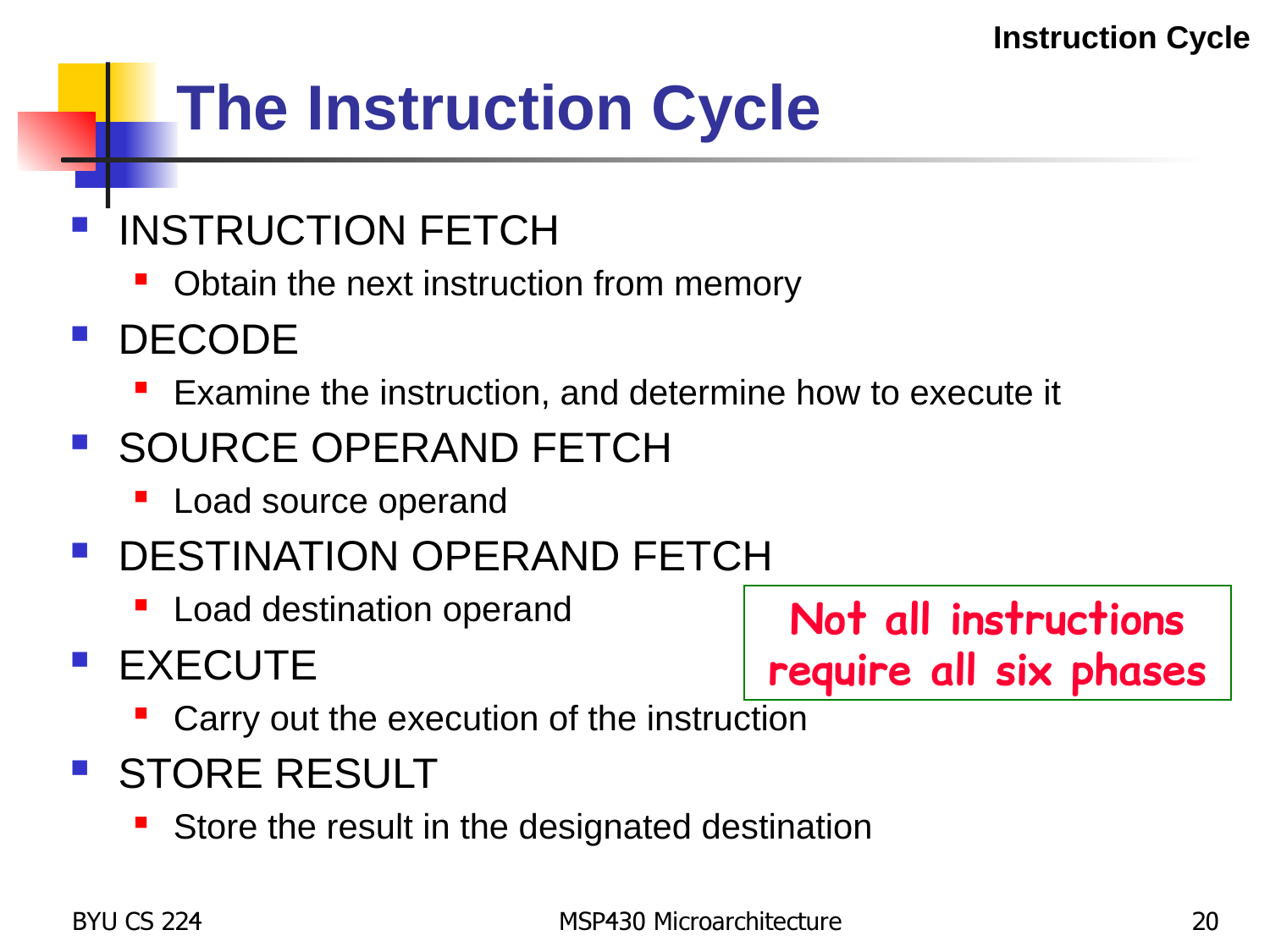

Instruction Cycle
# The Instruction Cycle
INSTRUCTION FETCH
Obtain the next instruction from memory
DECODE
Examine the instruction, and determine how to execute it
SOURCE OPERAND FETCH
Load source operand
DESTINATION OPERAND FETCH
Load destination operand
EXECUTE
Carry out the execution of the instruction
STORE RESULT
Store the result in the designated destination
Not all instructions require all six phases
MSP430 Microarchitecture
20
BYU CS 224